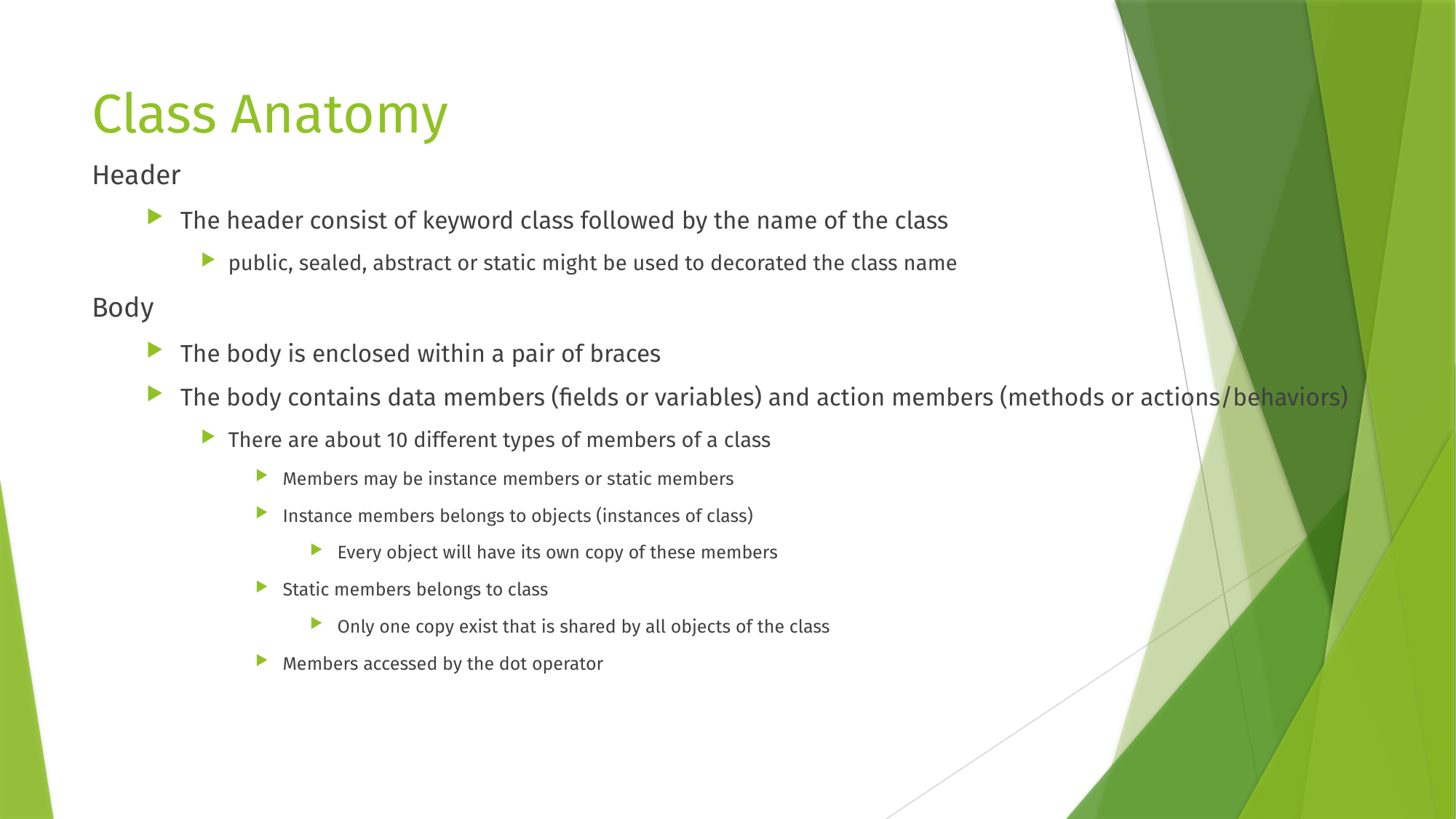

# Class Anatomy
Header
The header consist of keyword class followed by the name of the class
public, sealed, abstract or static might be used to decorated the class name
Body
The body is enclosed within a pair of braces
The body contains data members (fields or variables) and action members (methods or actions/behaviors)
There are about 10 different types of members of a class
Members may be instance members or static members
Instance members belongs to objects (instances of class)
Every object will have its own copy of these members
Static members belongs to class
Only one copy exist that is shared by all objects of the class
Members accessed by the dot operator